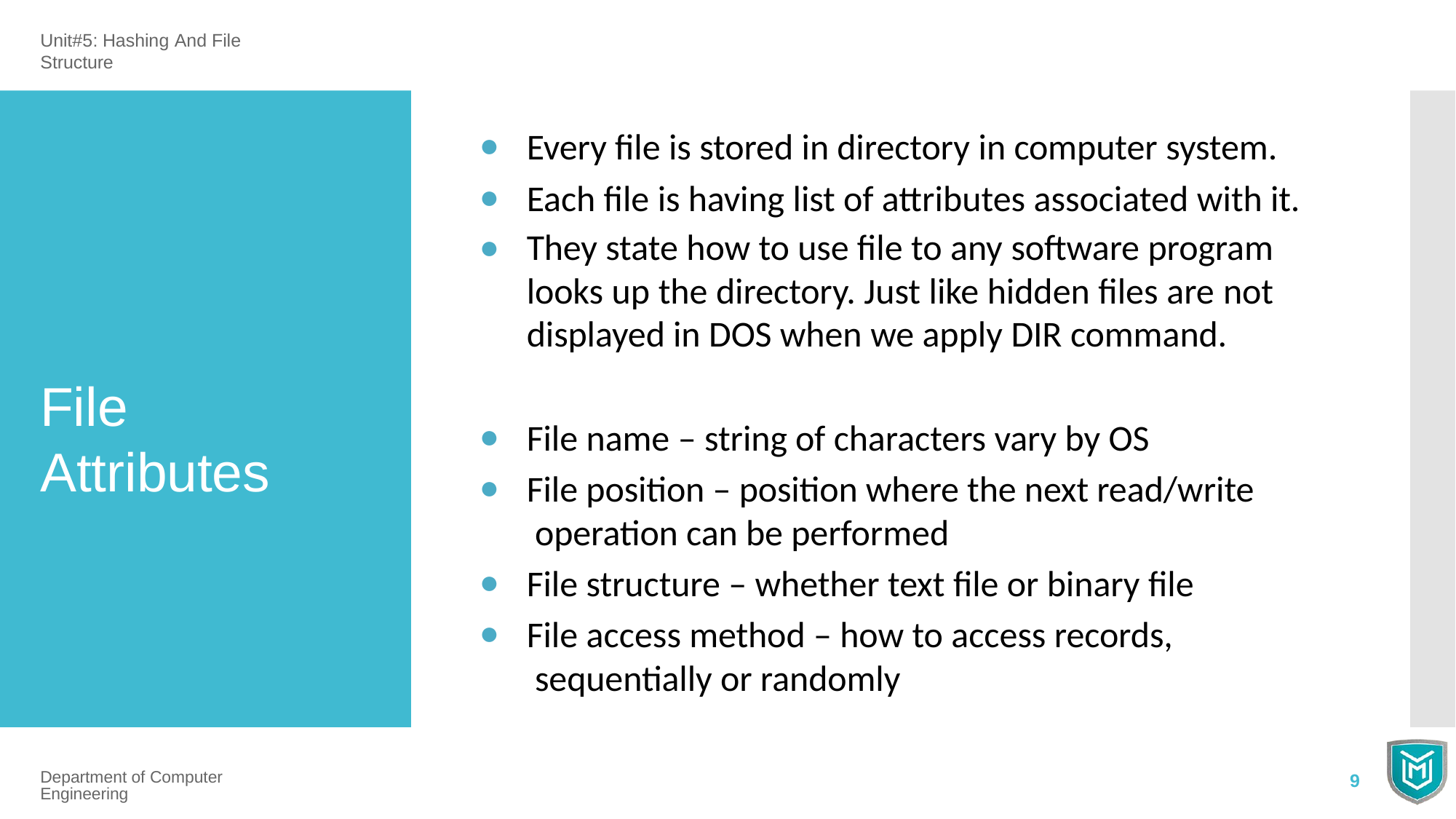

Unit#5: Hashing And File Structure
Every file is stored in directory in computer system.
Each file is having list of attributes associated with it.
They state how to use file to any software program  looks up the directory. Just like hidden files are not  displayed in DOS when we apply DIR command.
File Attributes
File name – string of characters vary by OS
File position – position where the next read/write  operation can be performed
File structure – whether text file or binary file
File access method – how to access records,  sequentially or randomly
Department of Computer Engineering
9